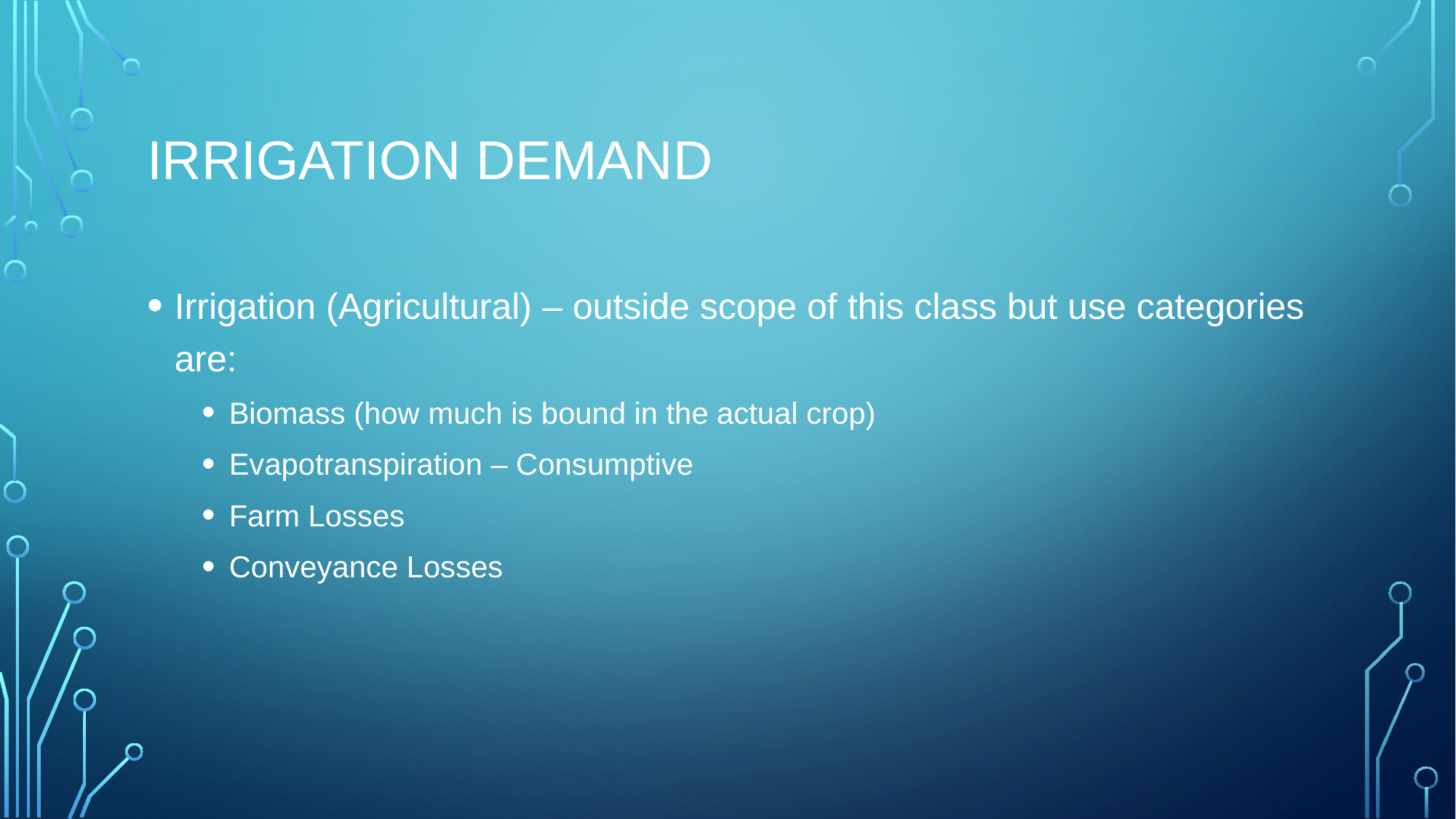

# Irrigation demand
Irrigation (Agricultural) – outside scope of this class but use categories are:
Biomass (how much is bound in the actual crop)
Evapotranspiration – Consumptive
Farm Losses
Conveyance Losses